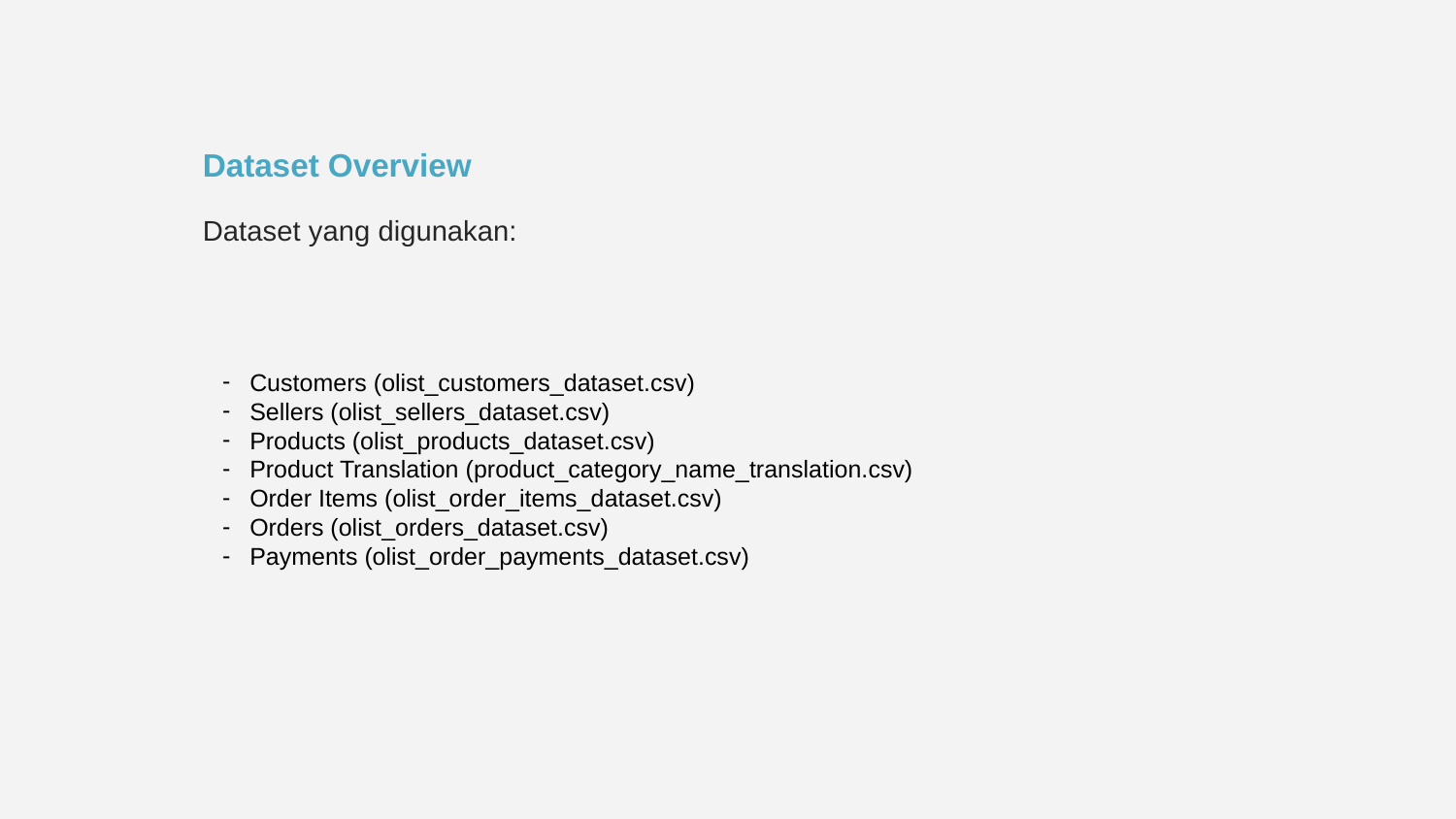

Dataset Overview
Dataset yang digunakan:

Customers (olist_customers_dataset.csv)
Sellers (olist_sellers_dataset.csv)
Products (olist_products_dataset.csv)
Product Translation (product_category_name_translation.csv)
Order Items (olist_order_items_dataset.csv)
Orders (olist_orders_dataset.csv)
Payments (olist_order_payments_dataset.csv)